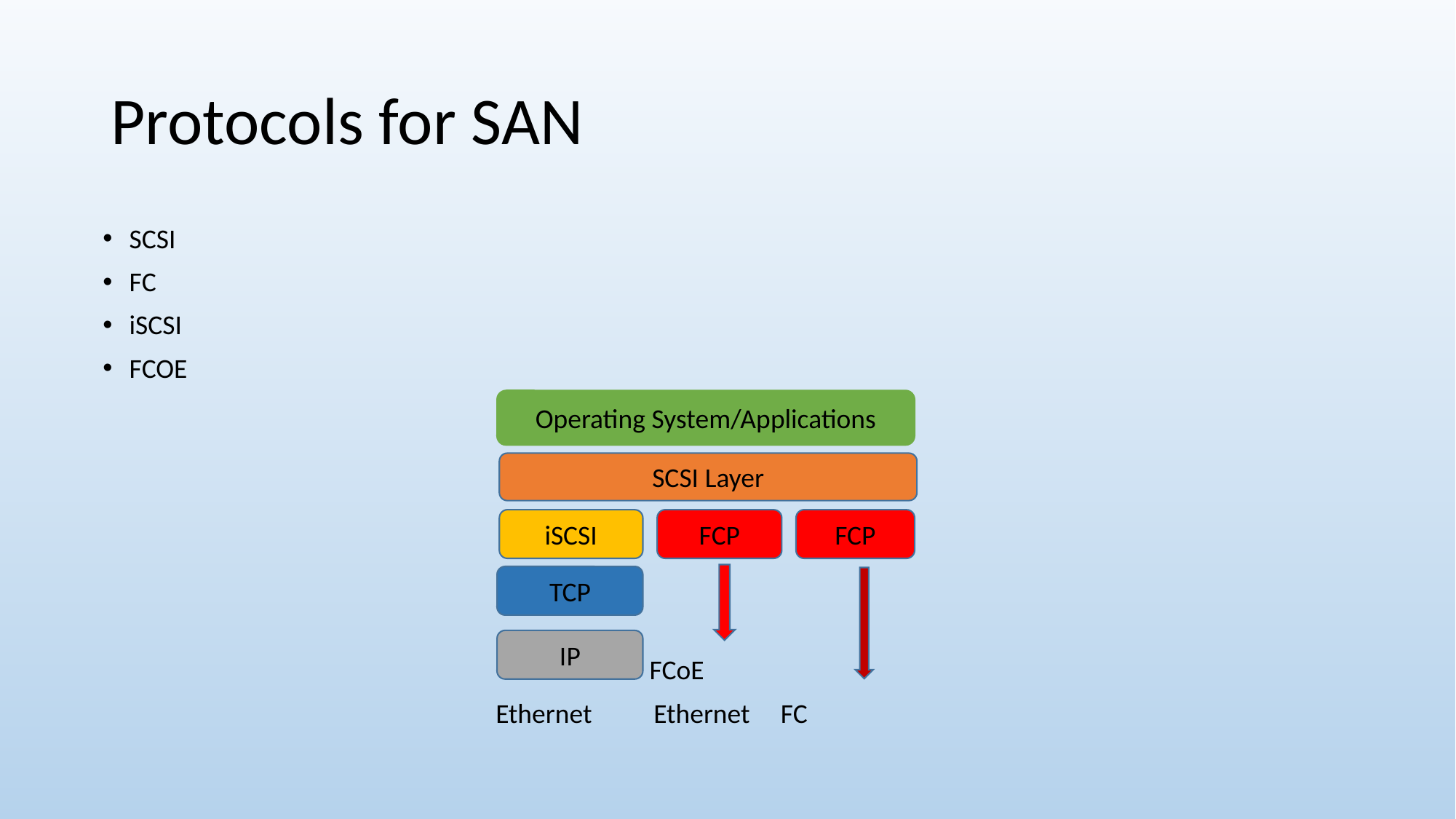

# Protocols for SAN
SCSI
FC
iSCSI
FCOE

					         FCoE
				Ethernet          Ethernet     FC

Operating System/Applications
SCSI Layer
iSCSI
FCP
FCP

TCP

IP